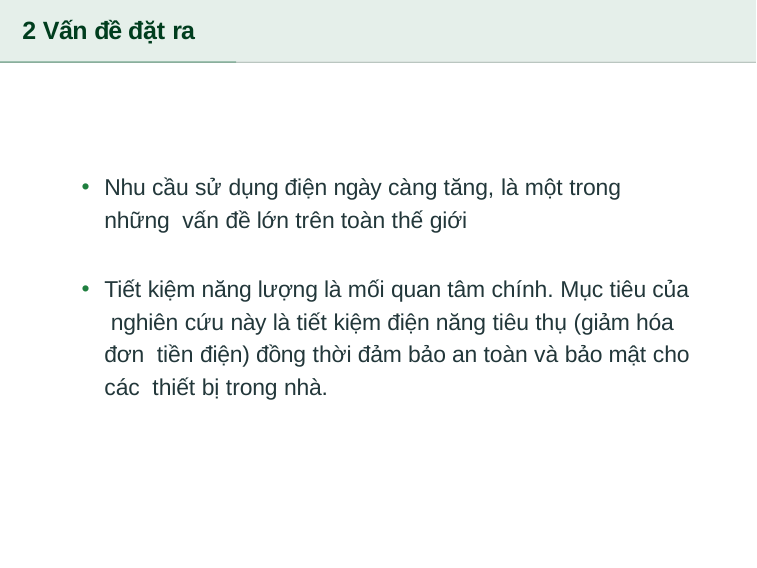

# 2 Vấn đề đặt ra

Nhu cầu sử dụng điện ngày càng tăng, là một trong những  vấn đề lớn trên toàn thế giới

Tiết kiệm năng lượng là mối quan tâm chính. Mục tiêu của  nghiên cứu này là tiết kiệm điện năng tiêu thụ (giảm hóa đơn  tiền điện) đồng thời đảm bảo an toàn và bảo mật cho các  thiết bị trong nhà.